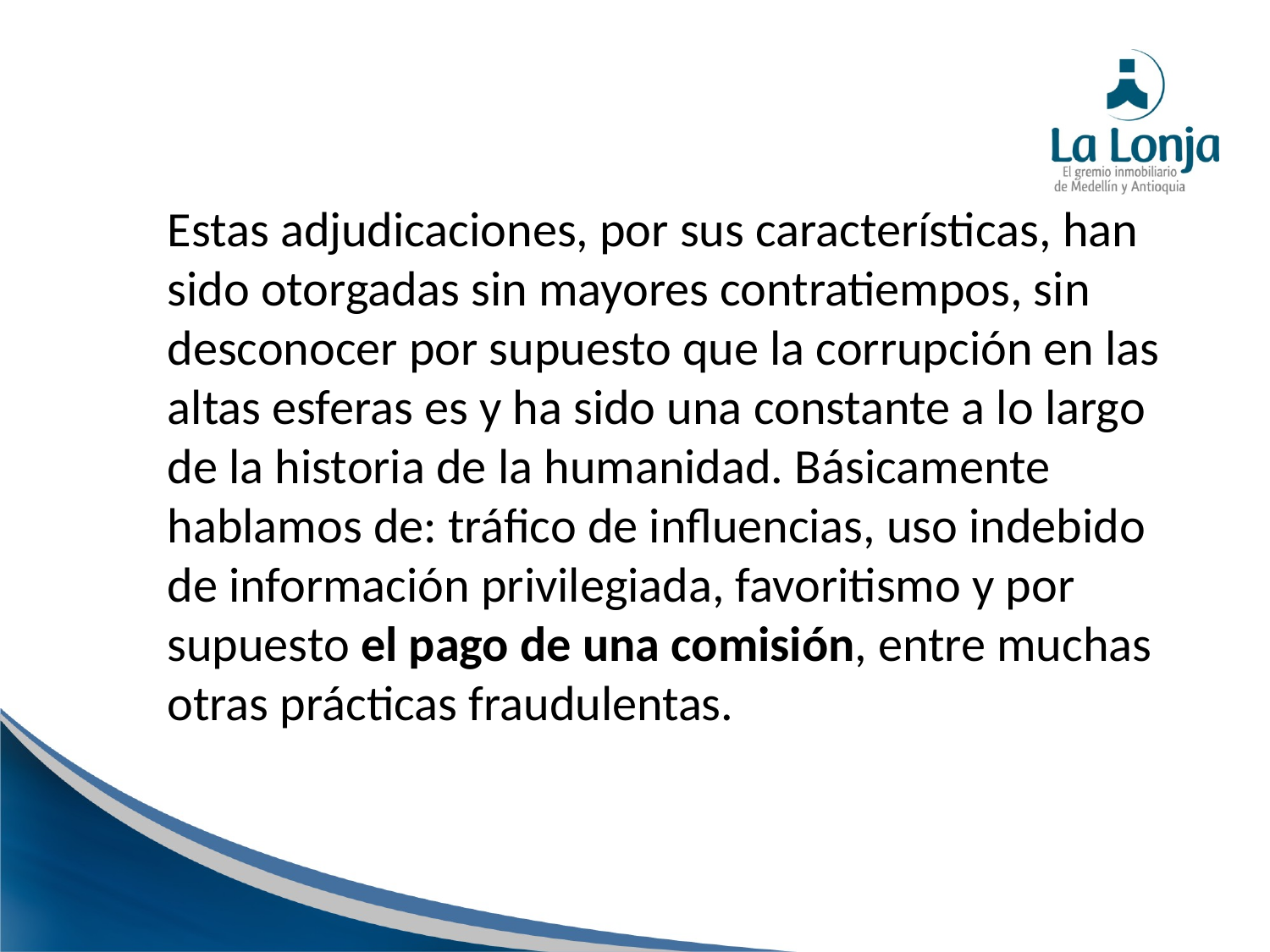

Estas adjudicaciones, por sus características, han sido otorgadas sin mayores contratiempos, sin desconocer por supuesto que la corrupción en las altas esferas es y ha sido una constante a lo largo de la historia de la humanidad. Básicamente hablamos de: tráfico de influencias, uso indebido de información privilegiada, favoritismo y por supuesto el pago de una comisión, entre muchas otras prácticas fraudulentas.